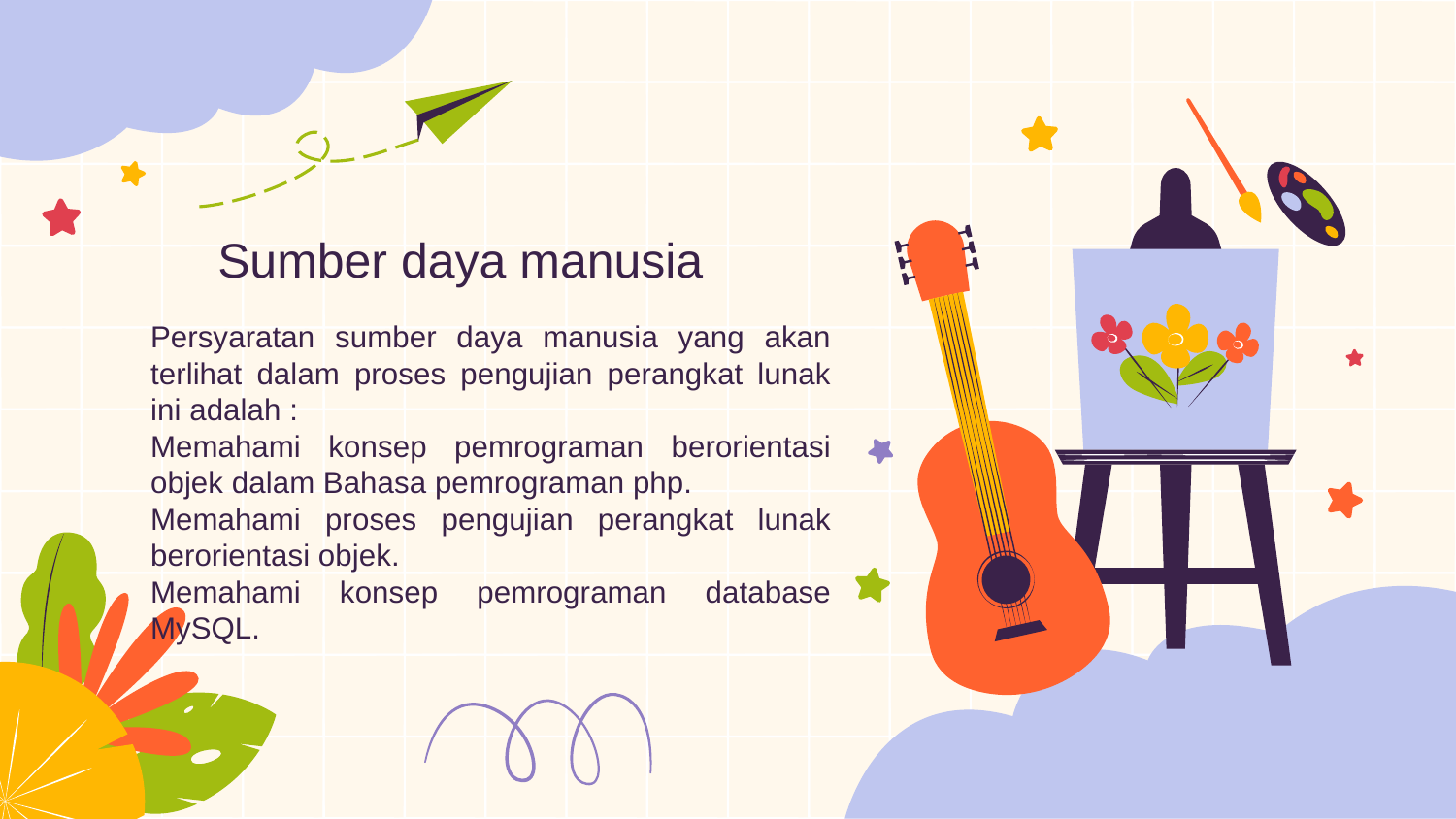

# Sumber daya manusia

Persyaratan sumber daya manusia yang akan terlihat dalam proses pengujian perangkat lunak ini adalah :
Memahami konsep pemrograman berorientasi objek dalam Bahasa pemrograman php.
Memahami proses pengujian perangkat lunak berorientasi objek.
Memahami konsep pemrograman database MySQL.